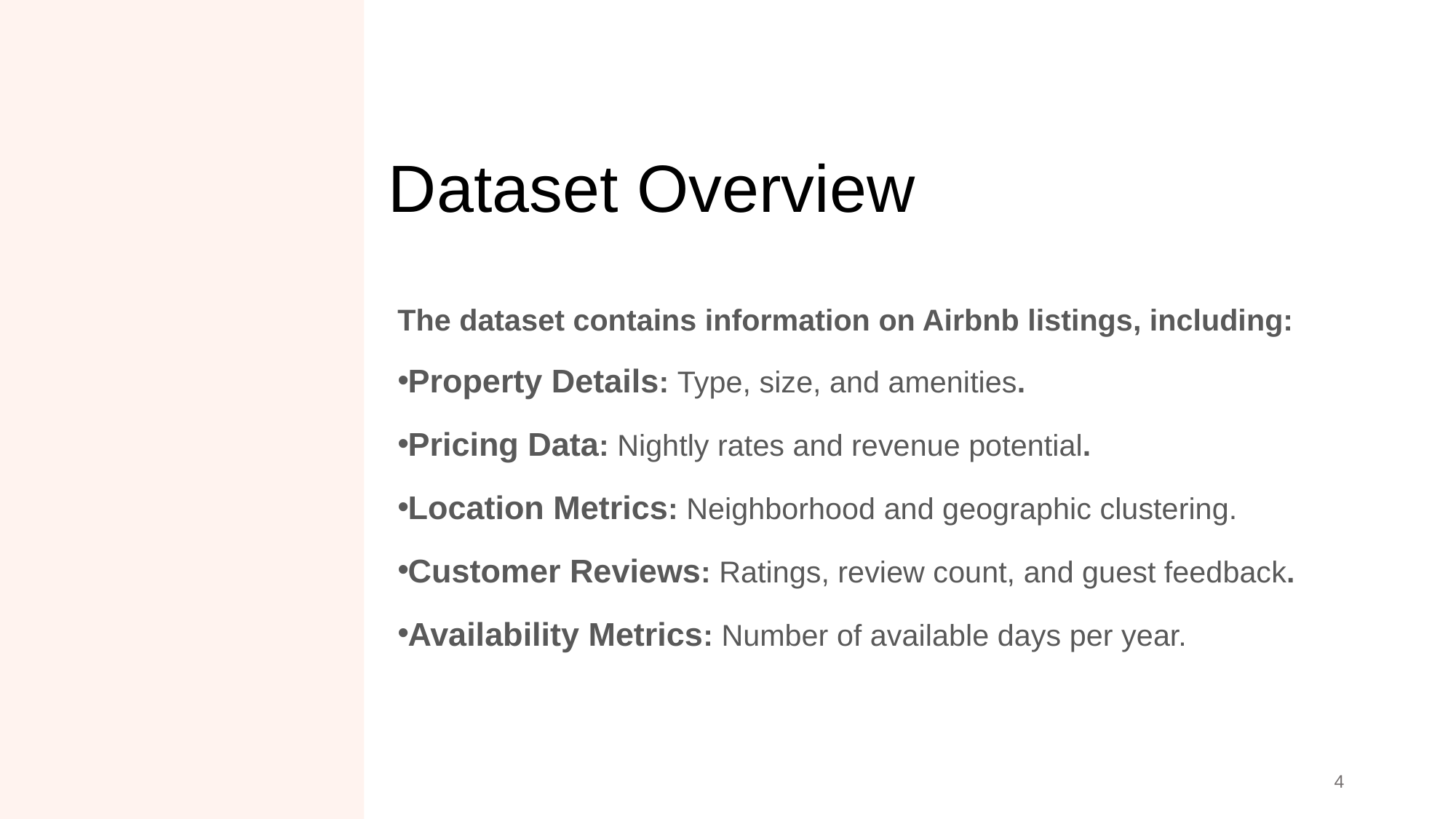

# Dataset Overview
The dataset contains information on Airbnb listings, including:
Property Details: Type, size, and amenities.
Pricing Data: Nightly rates and revenue potential.
Location Metrics: Neighborhood and geographic clustering.
Customer Reviews: Ratings, review count, and guest feedback.
Availability Metrics: Number of available days per year.
4